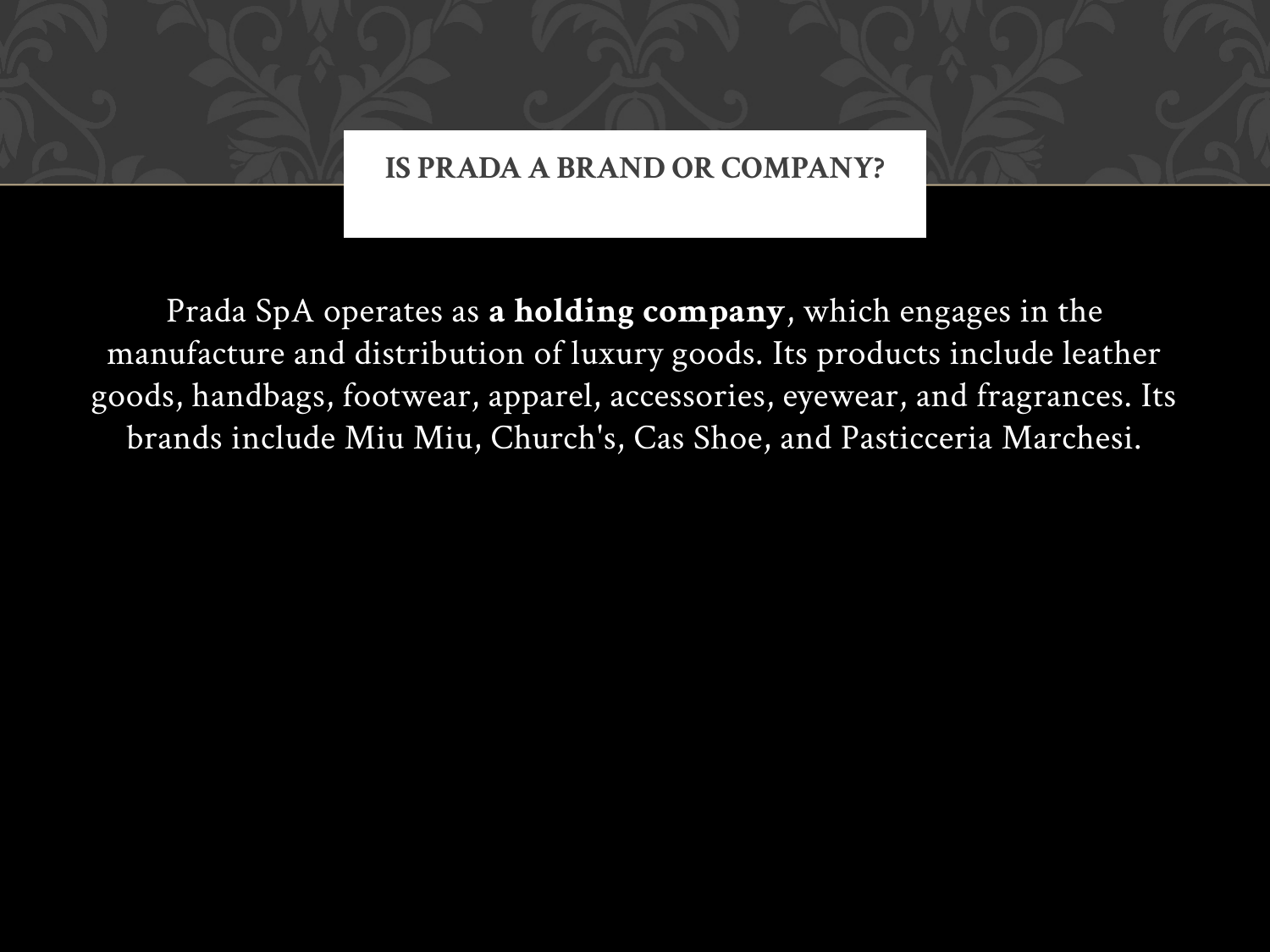

# Is Prada a brand or company?
Prada SpA operates as a holding company, which engages in the manufacture and distribution of luxury goods. Its products include leather goods, handbags, footwear, apparel, accessories, eyewear, and fragrances. Its brands include Miu Miu, Church's, Cas Shoe, and Pasticceria Marchesi.